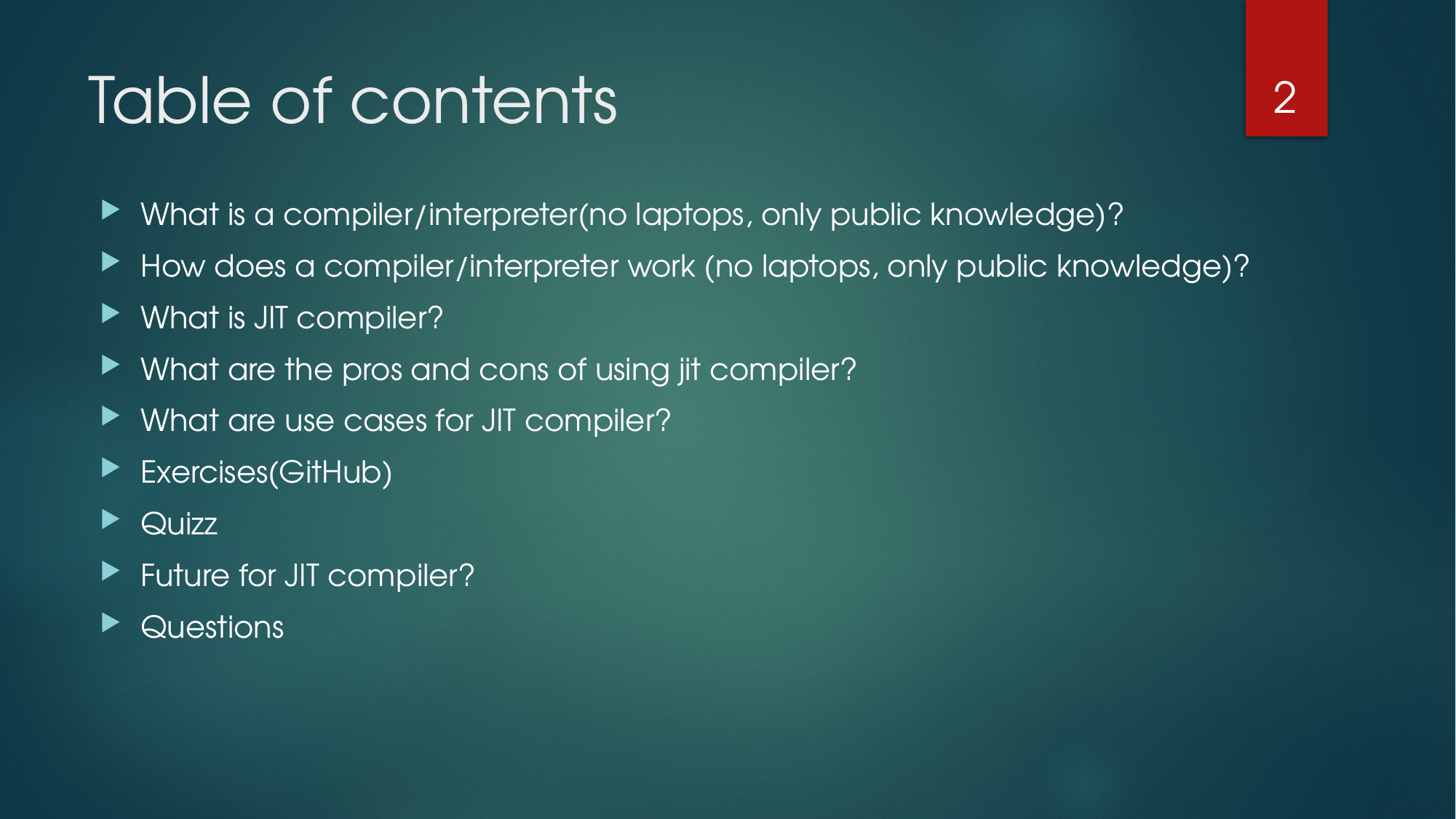

2
# Table of contents
What is a compiler/interpreter(no laptops, only public knowledge)?
How does a compiler/interpreter work (no laptops, only public knowledge)?
What is JIT compiler?
What are the pros and cons of using jit compiler?
What are use cases for JIT compiler?
Exercises(GitHub)
Quizz
Future for JIT compiler?
Questions